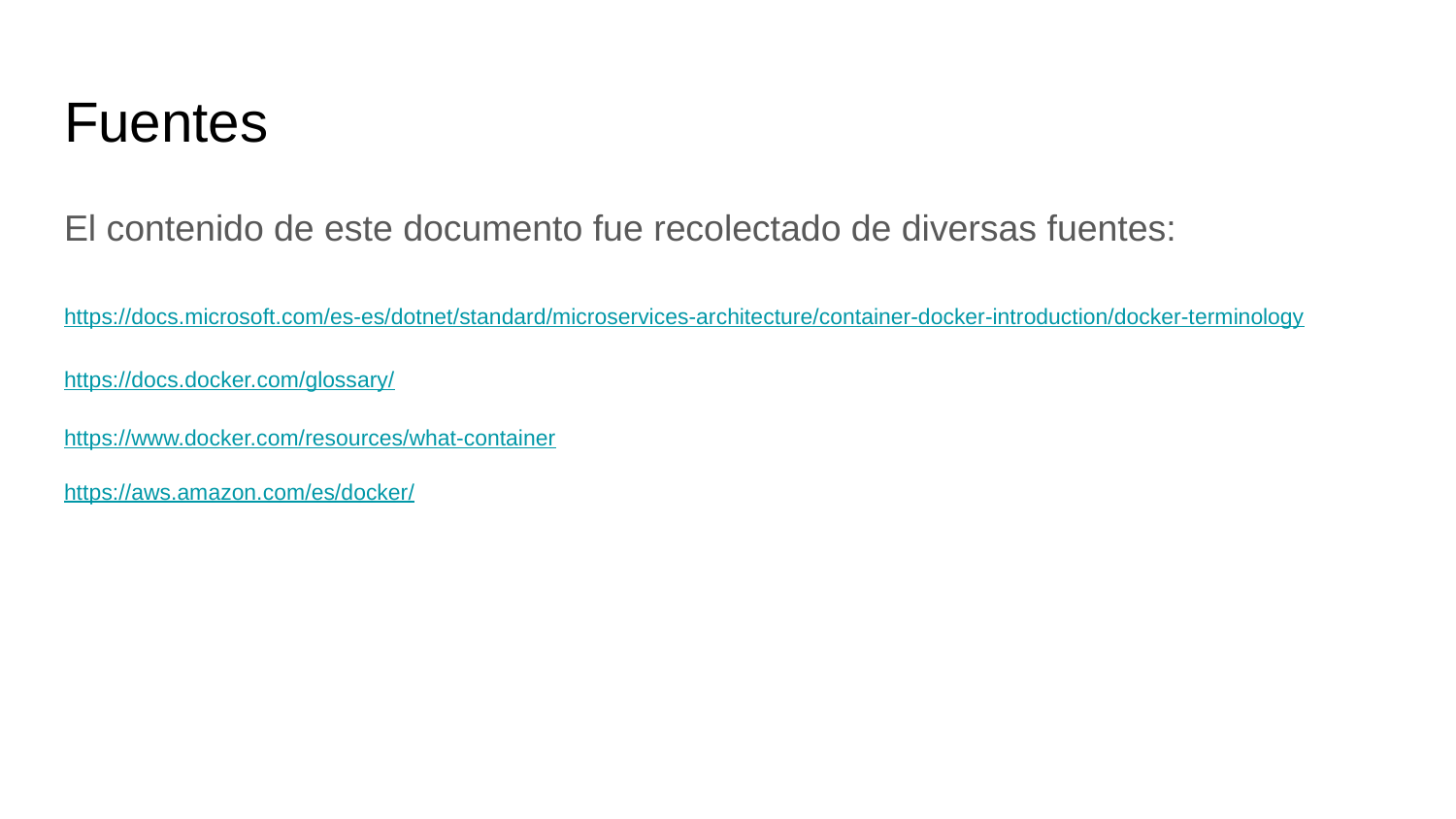

# Fuentes
El contenido de este documento fue recolectado de diversas fuentes:
https://docs.microsoft.com/es-es/dotnet/standard/microservices-architecture/container-docker-introduction/docker-terminology
https://docs.docker.com/glossary/
https://www.docker.com/resources/what-container

https://aws.amazon.com/es/docker/